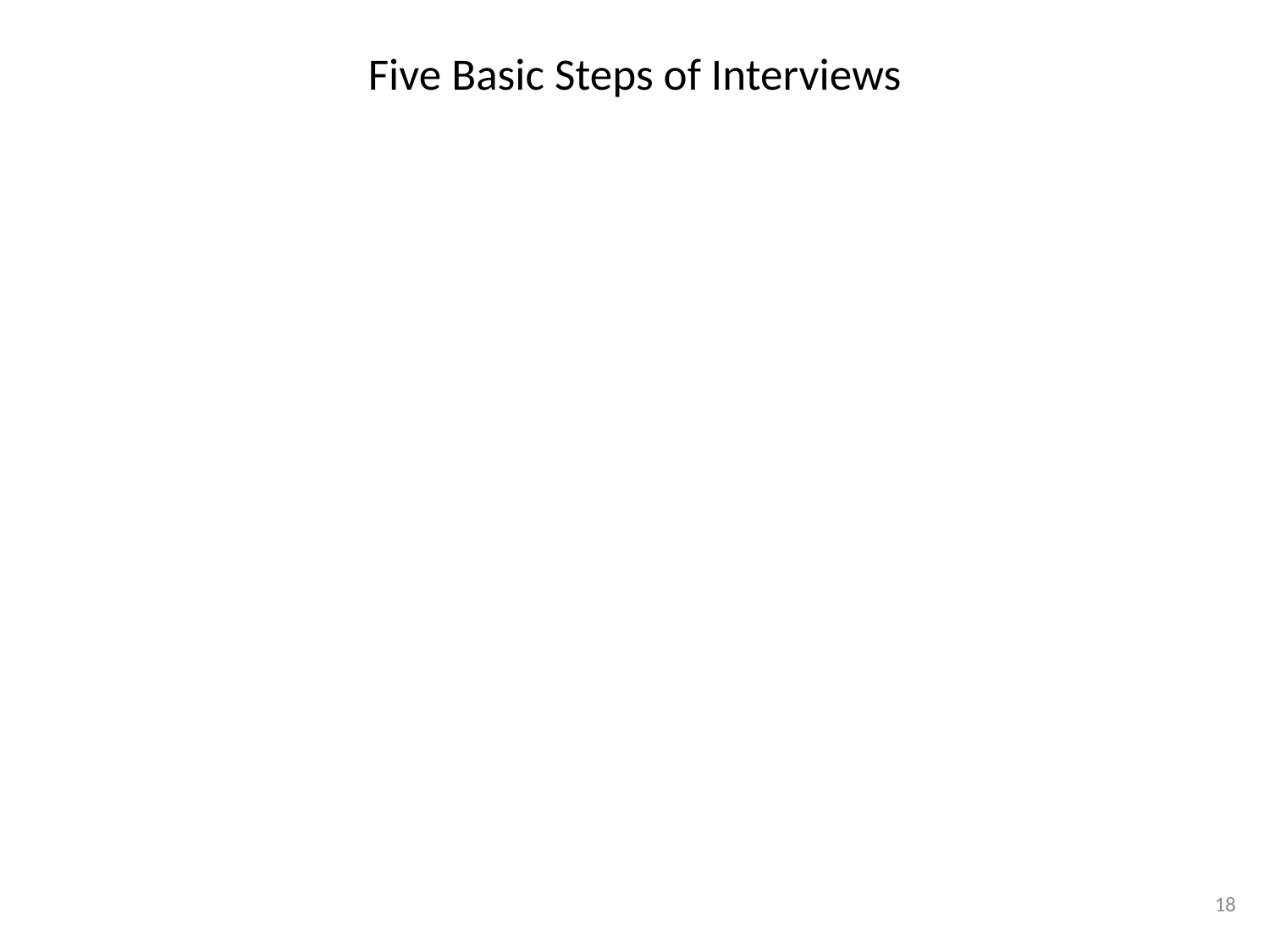

# Five Basic Steps of Interviews

18